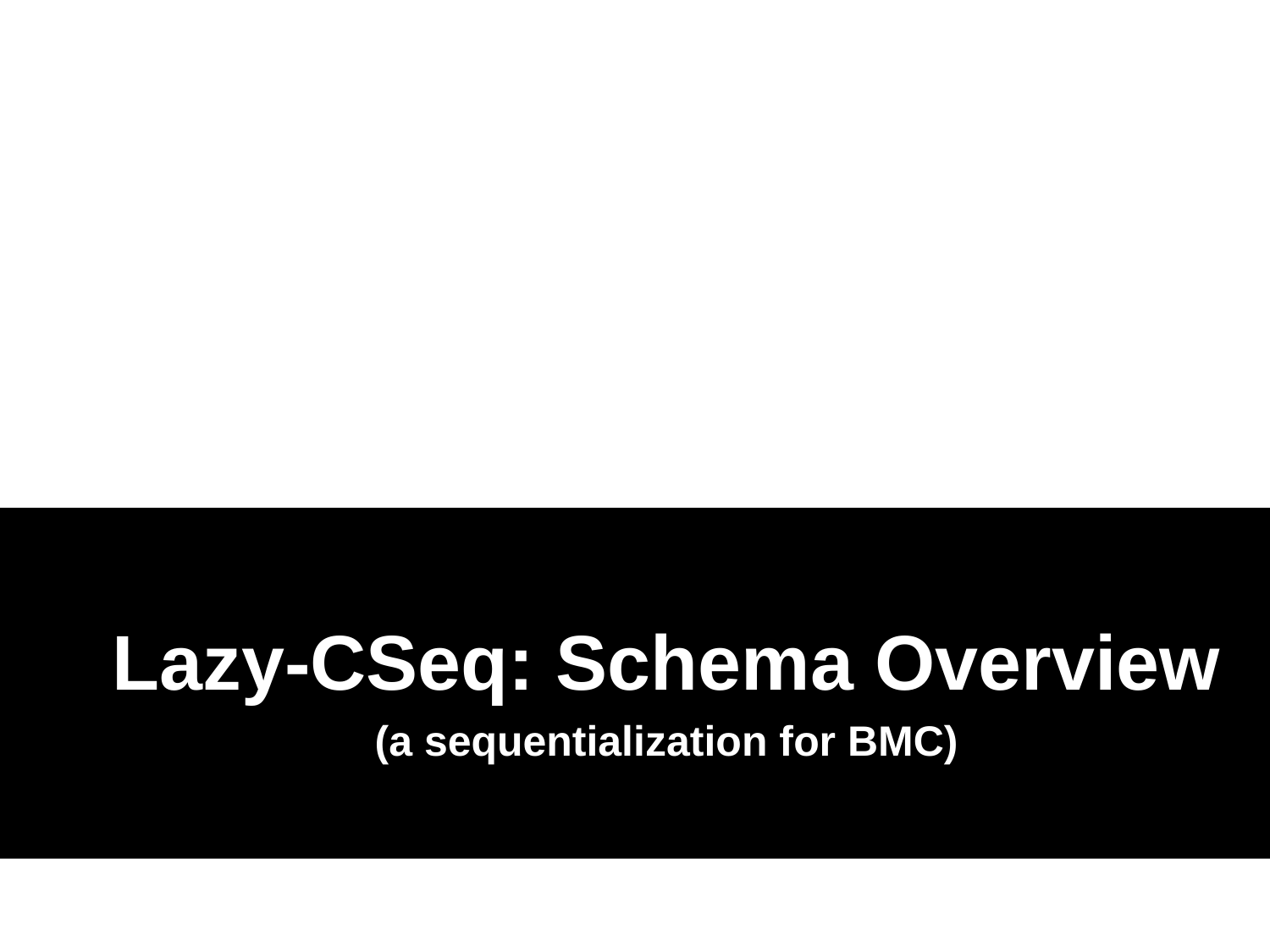

Lazy-CSeq: Schema Overview
(a sequentialization for BMC)